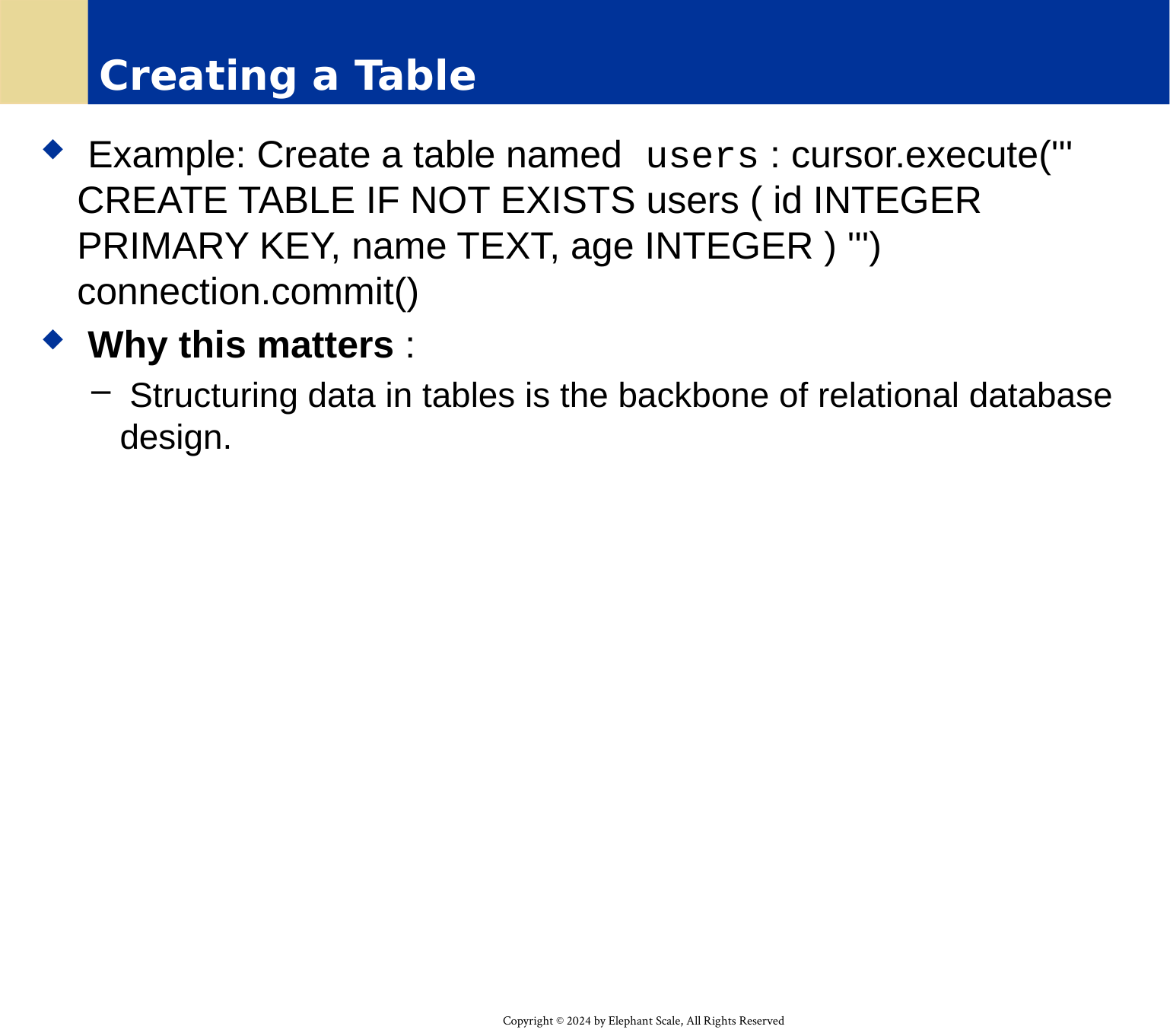

# Creating a Table
 Example: Create a table named users : cursor.execute(''' CREATE TABLE IF NOT EXISTS users ( id INTEGER PRIMARY KEY, name TEXT, age INTEGER ) ''') connection.commit()
 Why this matters :
 Structuring data in tables is the backbone of relational database design.
Copyright © 2024 by Elephant Scale, All Rights Reserved